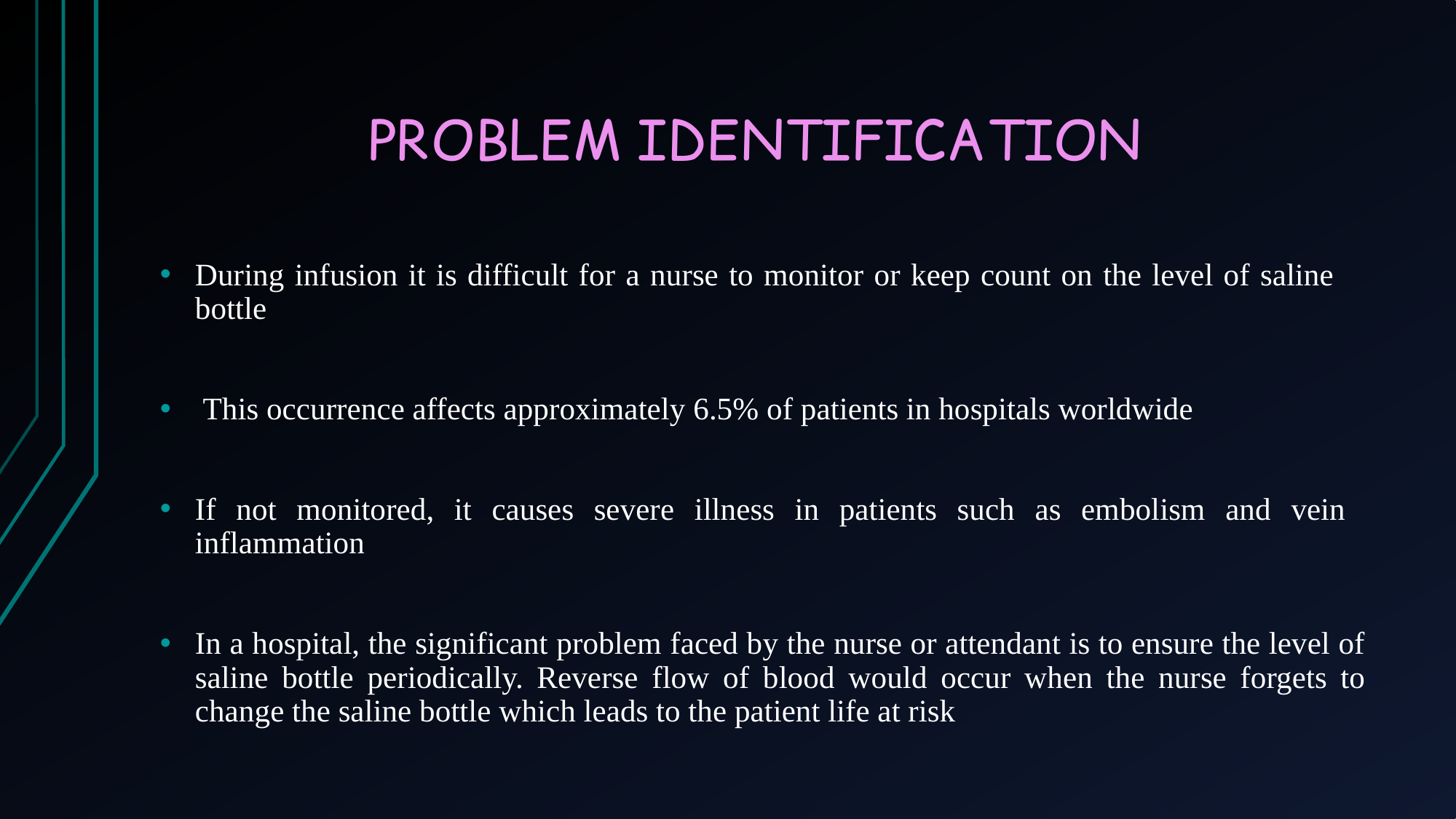

# PROBLEM IDENTIFICATION

During infusion it is difficult for a nurse to monitor or keep count on the level of saline    bottle

 This occurrence affects approximately 6.5% of patients in hospitals worldwide

If not monitored, it causes severe illness in patients such as embolism and vein  inflammation

In a hospital, the significant problem faced by the nurse or attendant is to ensure the level of saline bottle periodically. Reverse flow of blood would occur when the nurse forgets to change the saline bottle which leads to the patient life at risk